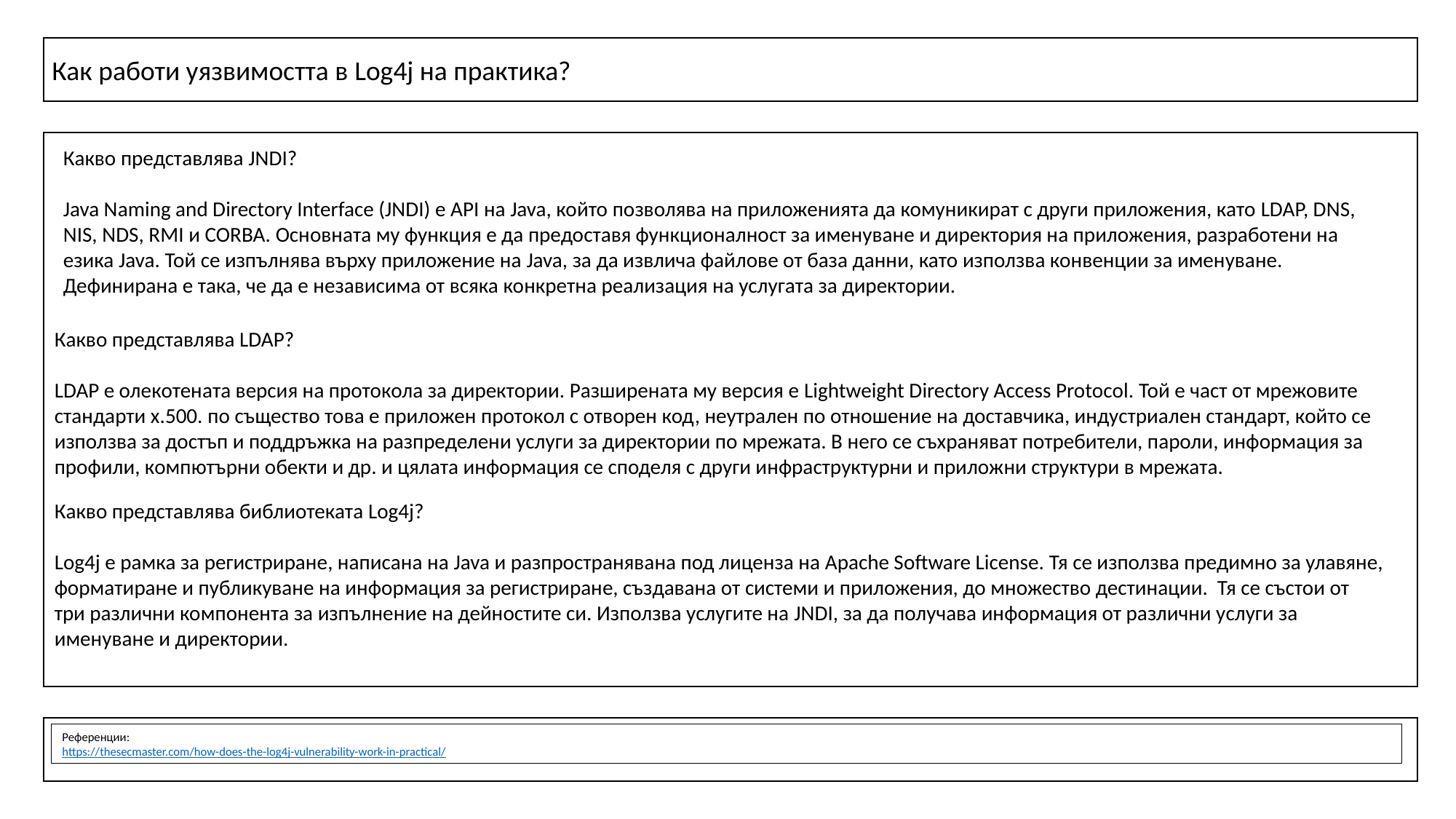

Как работи уязвимостта в Log4j на практика?

Какво представлява JNDI?

Java Naming and Directory Interface (JNDI) е API на Java, който позволява на приложенията да комуникират с други приложения, като LDAP, DNS, NIS, NDS, RMI и CORBA. Основната му функция е да предоставя функционалност за именуване и директория на приложения, разработени на езика Java. Той се изпълнява върху приложение на Java, за да извлича файлове от база данни, като използва конвенции за именуване. Дефинирана е така, че да е независима от всяка конкретна реализация на услугата за директории.

Какво представлява LDAP?

LDAP е олекотената версия на протокола за директории. Разширената му версия е Lightweight Directory Access Protocol. Той е част от мрежовите стандарти x.500. по същество това е приложен протокол с отворен код, неутрален по отношение на доставчика, индустриален стандарт, който се използва за достъп и поддръжка на разпределени услуги за директории по мрежата. В него се съхраняват потребители, пароли, информация за профили, компютърни обекти и др. и цялата информация се споделя с други инфраструктурни и приложни структури в мрежата.

Какво представлява библиотеката Log4j?

Log4j е рамка за регистриране, написана на Java и разпространявана под лиценза на Apache Software License. Тя се използва предимно за улавяне, форматиране и публикуване на информация за регистриране, създавана от системи и приложения, до множество дестинации.  Тя се състои от три различни компонента за изпълнение на дейностите си. Използва услугите на JNDI, за да получава информация от различни услуги за именуване и директории.

Референции:
https://thesecmaster.com/how-does-the-log4j-vulnerability-work-in-practical/